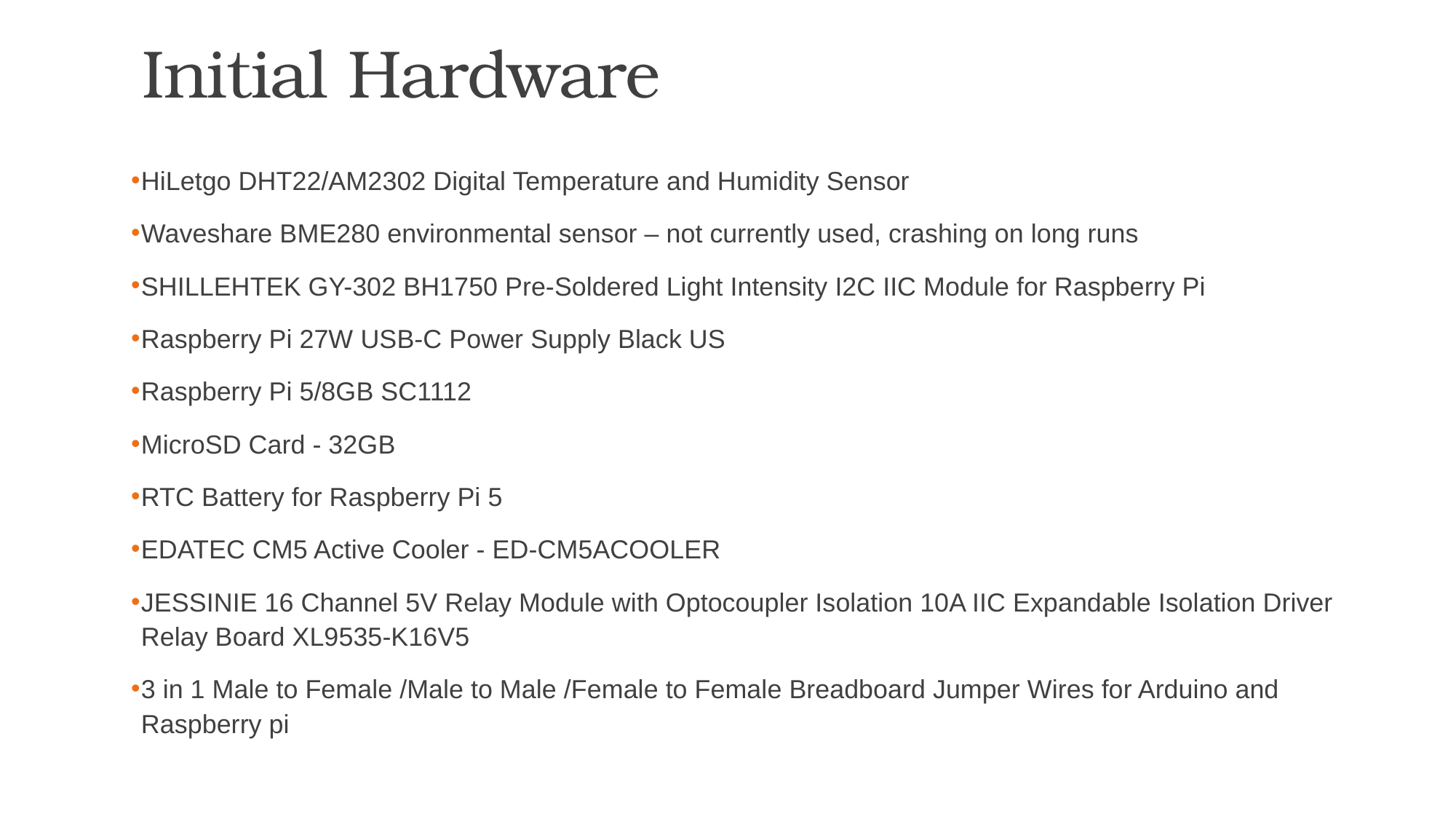

# Initial Hardware
HiLetgo DHT22/AM2302 Digital Temperature and Humidity Sensor
Waveshare BME280 environmental sensor – not currently used, crashing on long runs
SHILLEHTEK GY-302 BH1750 Pre-Soldered Light Intensity I2C IIC Module for Raspberry Pi
Raspberry Pi 27W USB-C Power Supply Black US
Raspberry Pi 5/8GB SC1112
MicroSD Card - 32GB
RTC Battery for Raspberry Pi 5
EDATEC CM5 Active Cooler - ED-CM5ACOOLER
JESSINIE 16 Channel 5V Relay Module with Optocoupler Isolation 10A IIC Expandable Isolation Driver Relay Board XL9535-K16V5
3 in 1 Male to Female /Male to Male /Female to Female Breadboard Jumper Wires for Arduino and Raspberry pi